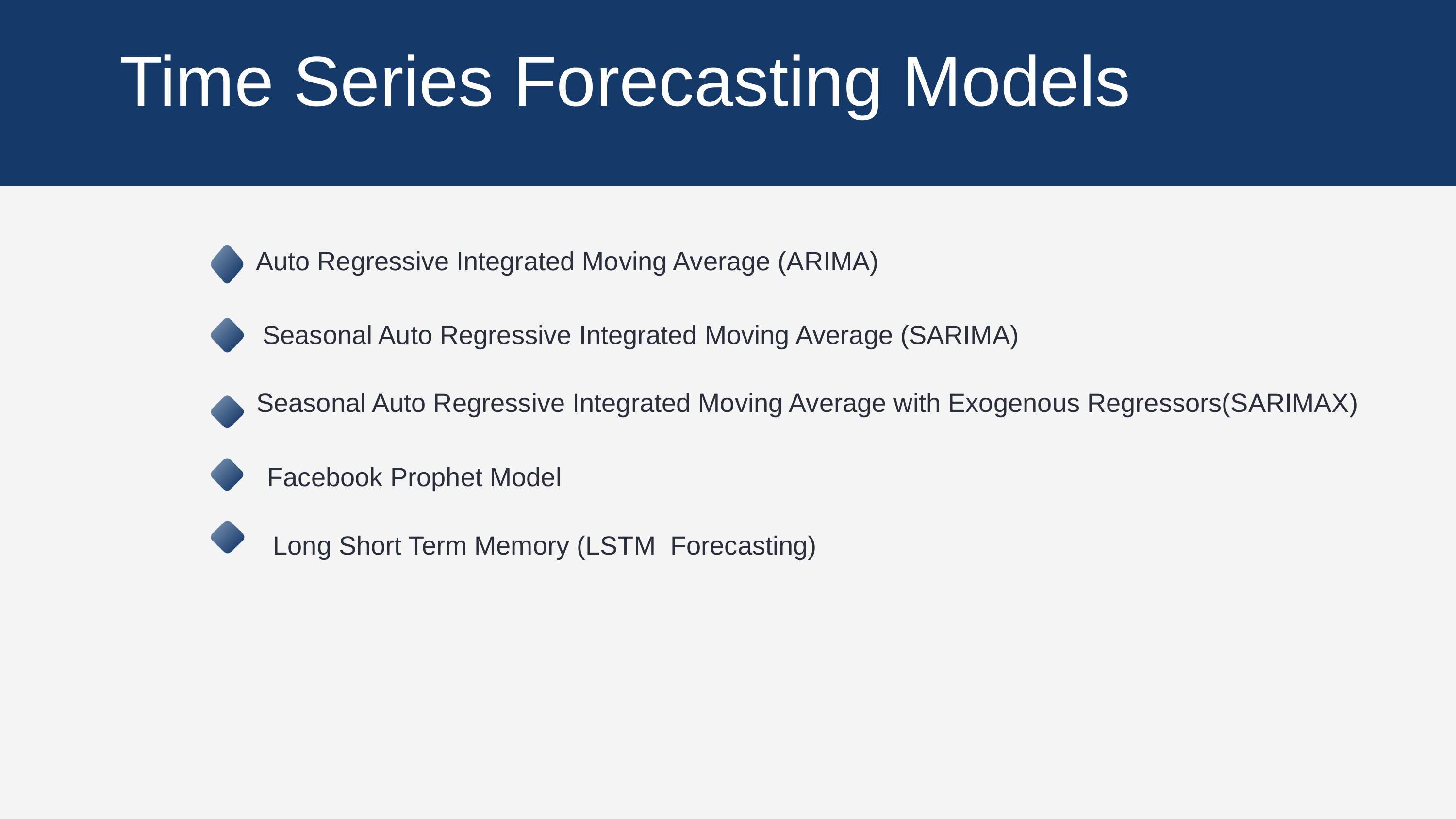

Time Series Forecasting Models
Auto Regressive Integrated Moving Average (ARIMA)

Seasonal Auto Regressive Integrated Moving Average (SARIMA)

Seasonal Auto Regressive Integrated Moving Average with Exogenous Regressors(SARIMAX)

Facebook Prophet Model

Long Short Term Memory (LSTM  Forecasting)